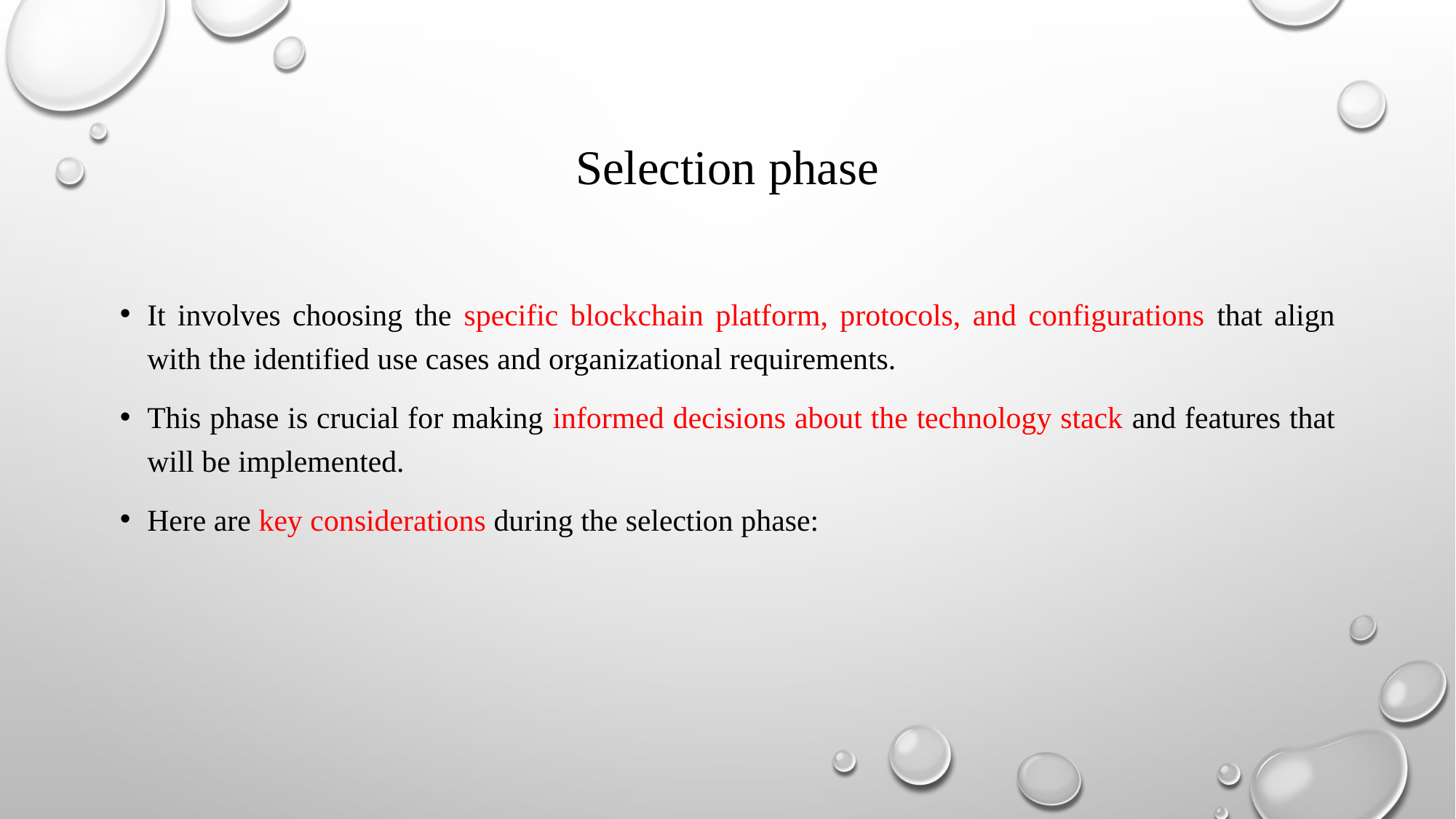

# Selection phase
It involves choosing the specific blockchain platform, protocols, and configurations that align with the identified use cases and organizational requirements.
This phase is crucial for making informed decisions about the technology stack and features that will be implemented.
Here are key considerations during the selection phase: